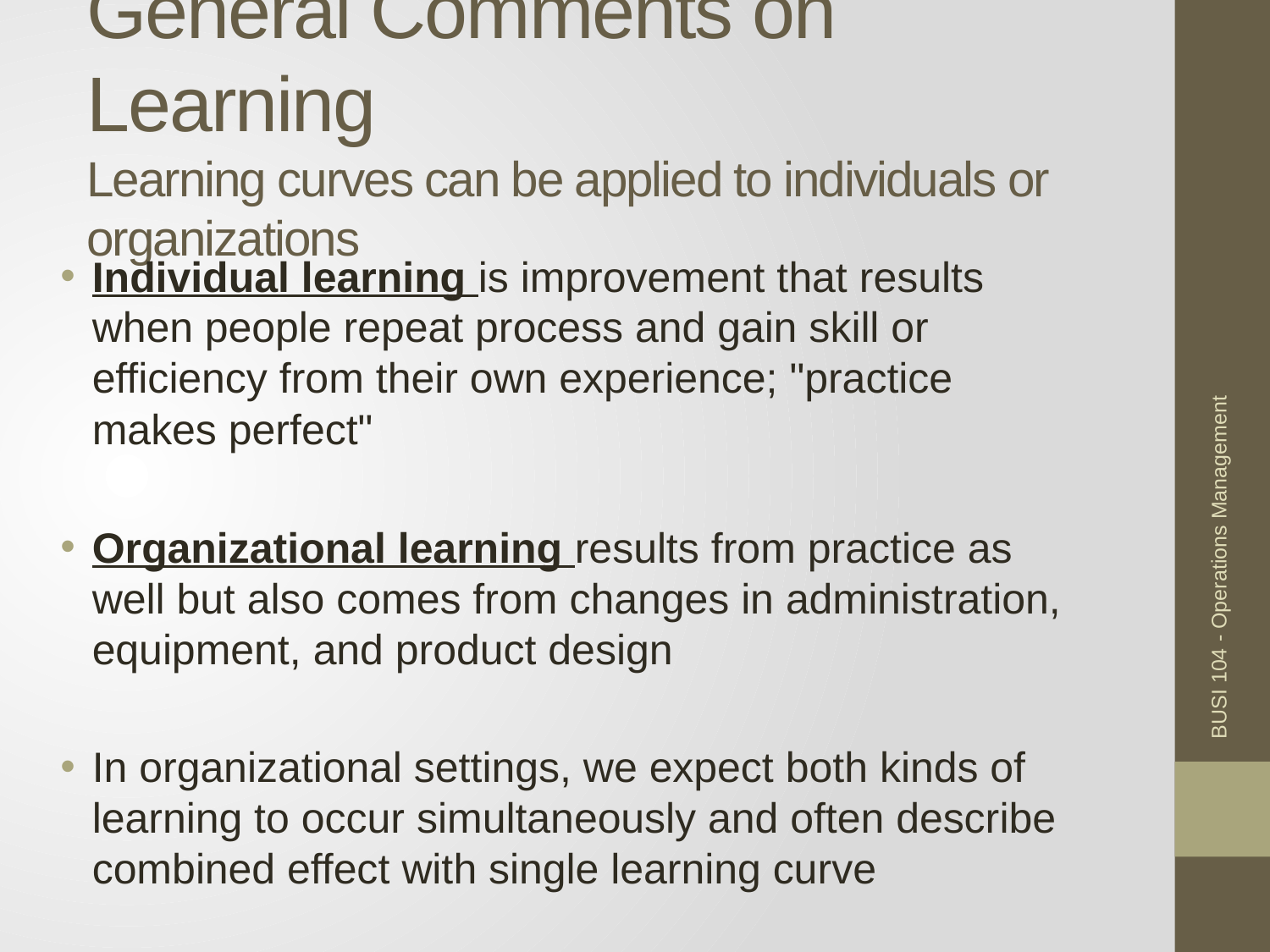

# General Comments on Learning Learning curves can be applied to individuals or organizations
Individual learning is improvement that results when people repeat process and gain skill or efficiency from their own experience; "practice makes perfect"

Organizational learning results from practice as well but also comes from changes in administration, equipment, and product design

In organizational settings, we expect both kinds of learning to occur simultaneously and often describe combined effect with single learning curve

BUSI 104 - Operations Management